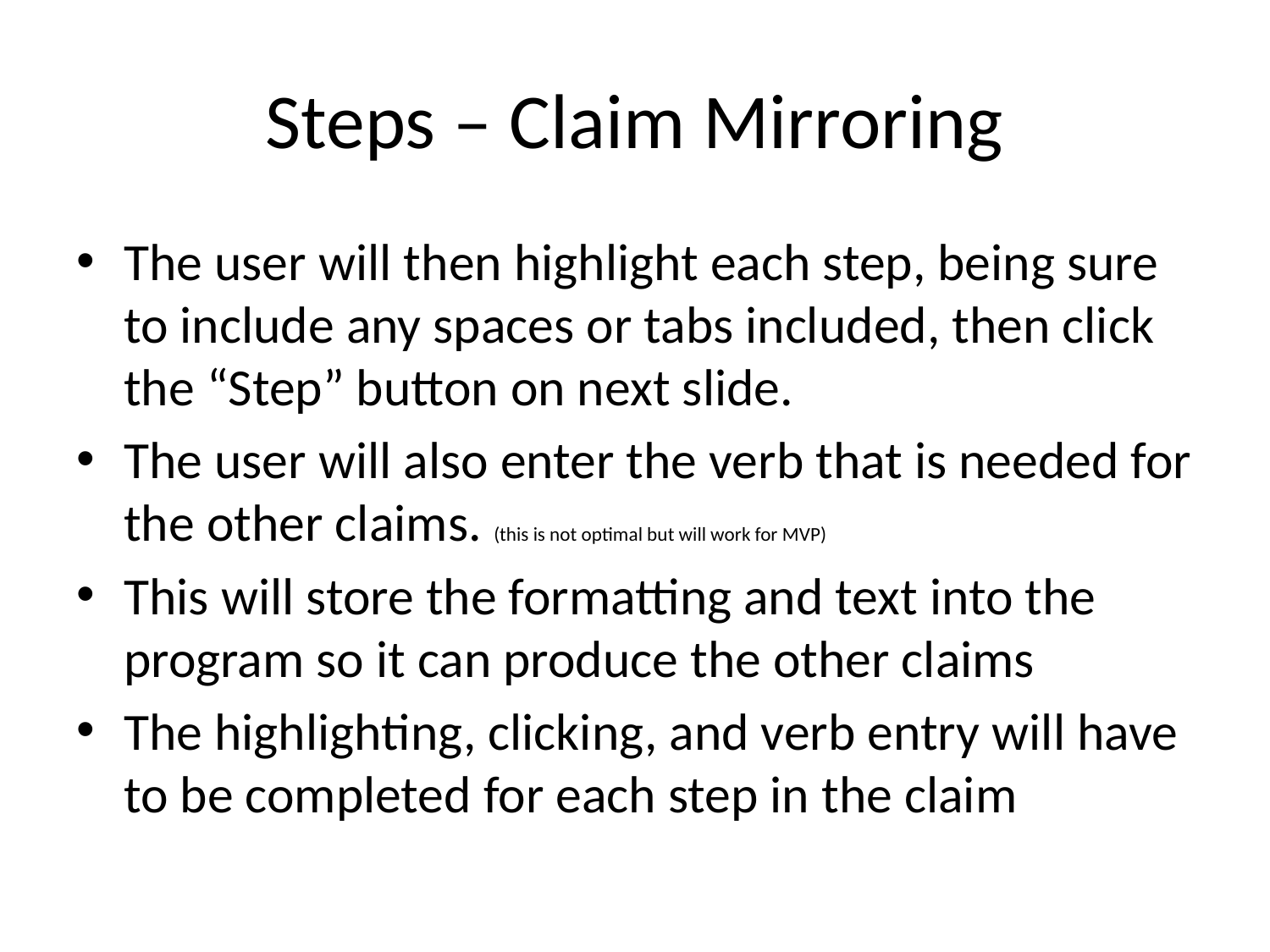

# Steps – Claim Mirroring
The user will then highlight each step, being sure to include any spaces or tabs included, then click the “Step” button on next slide.
The user will also enter the verb that is needed for the other claims. (this is not optimal but will work for MVP)
This will store the formatting and text into the program so it can produce the other claims
The highlighting, clicking, and verb entry will have to be completed for each step in the claim